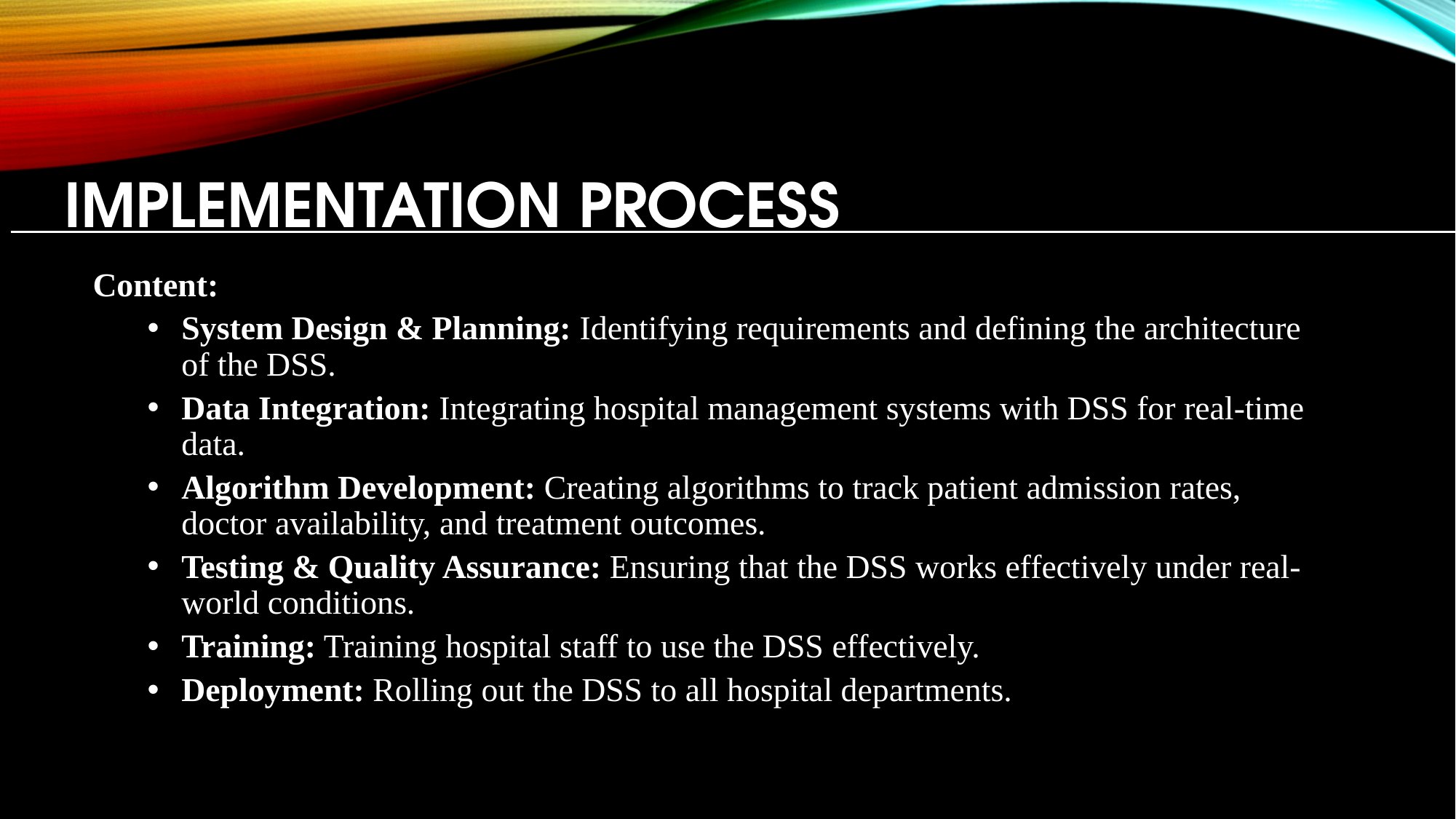

# Implementation Process
Content:
System Design & Planning: Identifying requirements and defining the architecture of the DSS.
Data Integration: Integrating hospital management systems with DSS for real-time data.
Algorithm Development: Creating algorithms to track patient admission rates, doctor availability, and treatment outcomes.
Testing & Quality Assurance: Ensuring that the DSS works effectively under real-world conditions.
Training: Training hospital staff to use the DSS effectively.
Deployment: Rolling out the DSS to all hospital departments.